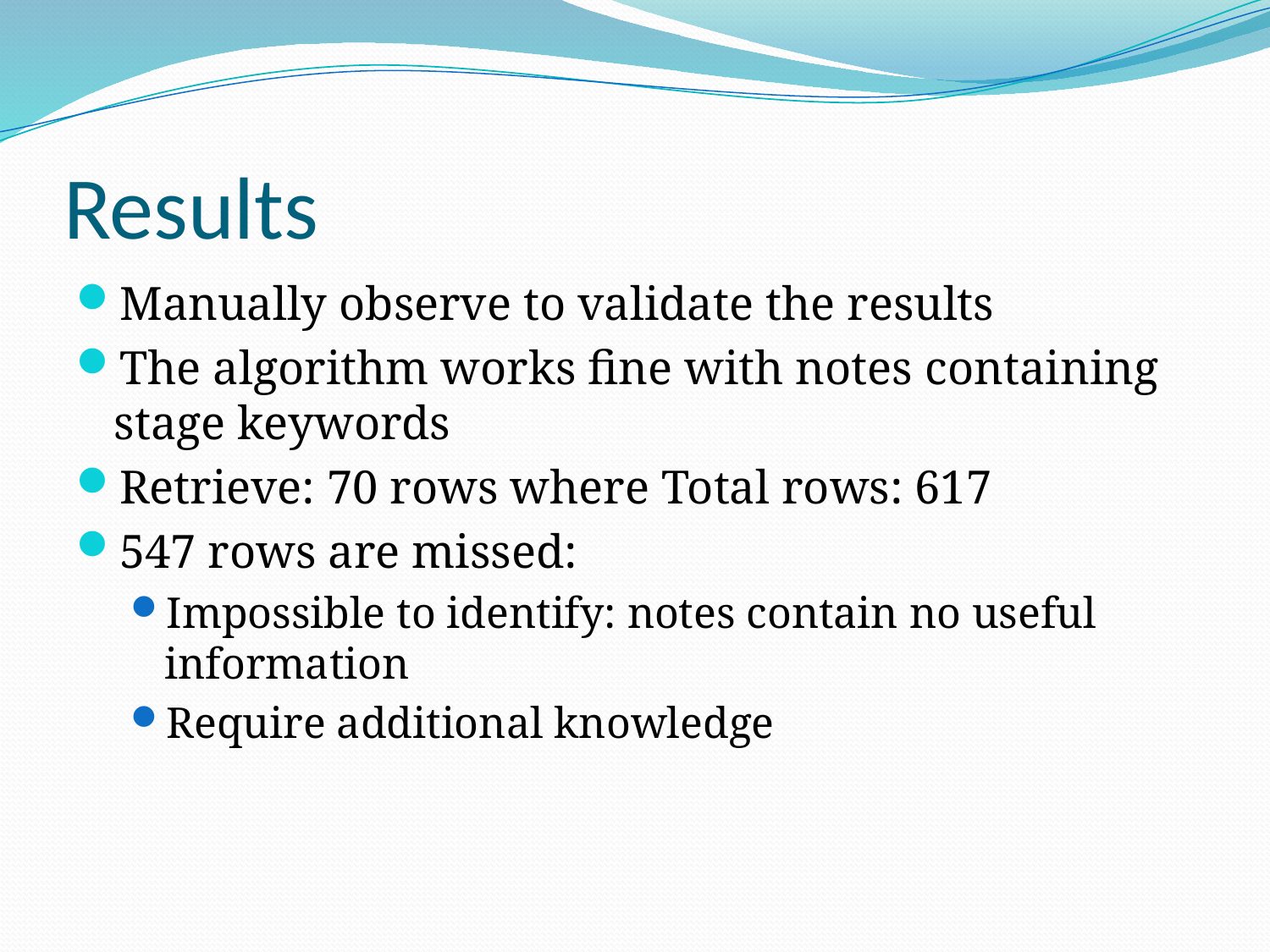

# Results
Manually observe to validate the results
The algorithm works fine with notes containing stage keywords
Retrieve: 70 rows where Total rows: 617
547 rows are missed:
Impossible to identify: notes contain no useful information
Require additional knowledge